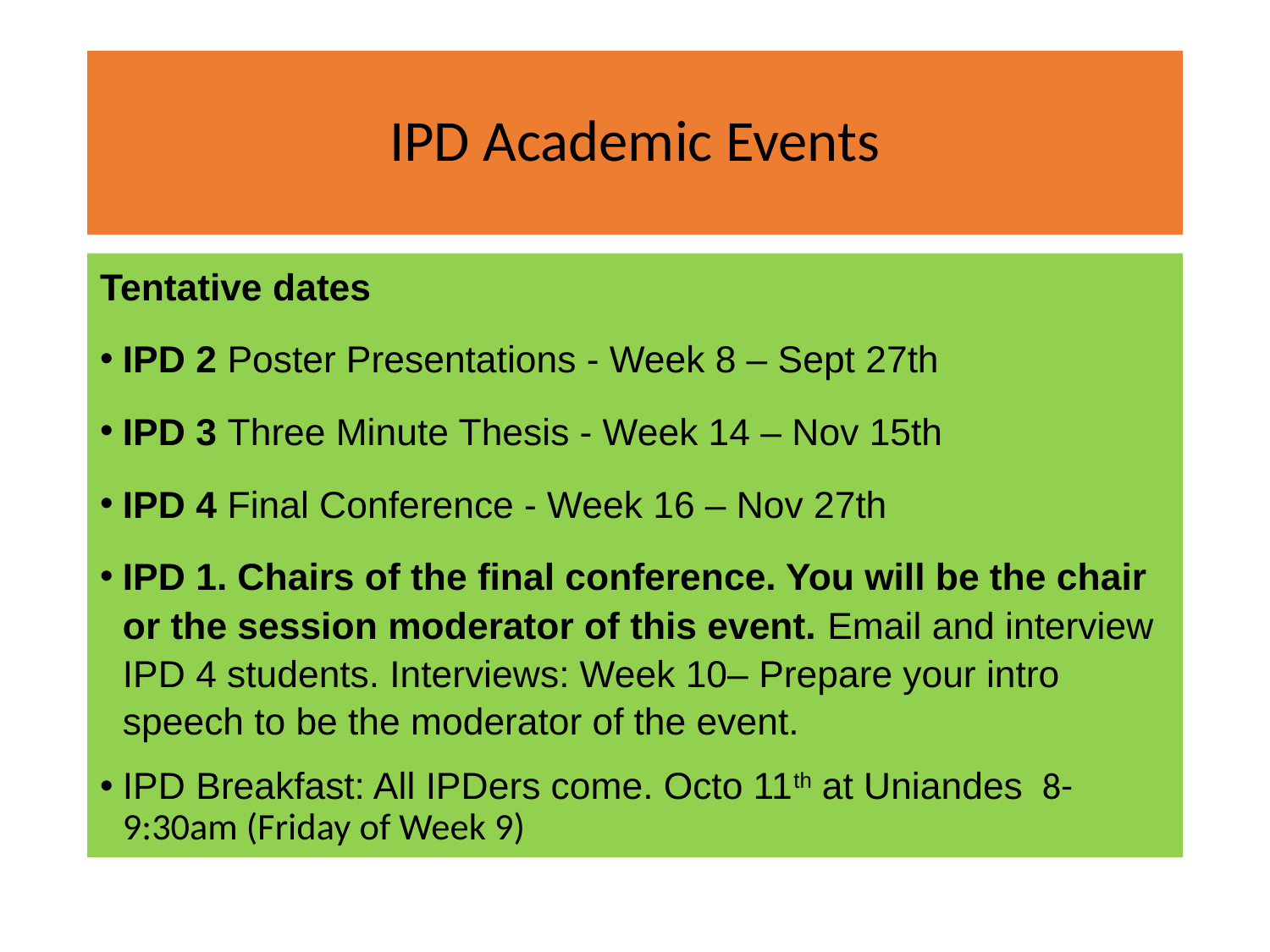

# IPD Academic Events
Tentative dates
IPD 2 Poster Presentations - Week 8 – Sept 27th
IPD 3 Three Minute Thesis - Week 14 – Nov 15th
IPD 4 Final Conference - Week 16 – Nov 27th
IPD 1. Chairs of the final conference. You will be the chair or the session moderator of this event. Email and interview IPD 4 students. Interviews: Week 10– Prepare your intro speech to be the moderator of the event.
IPD Breakfast: All IPDers come. Octo 11th at Uniandes  8-9:30am (Friday of Week 9)